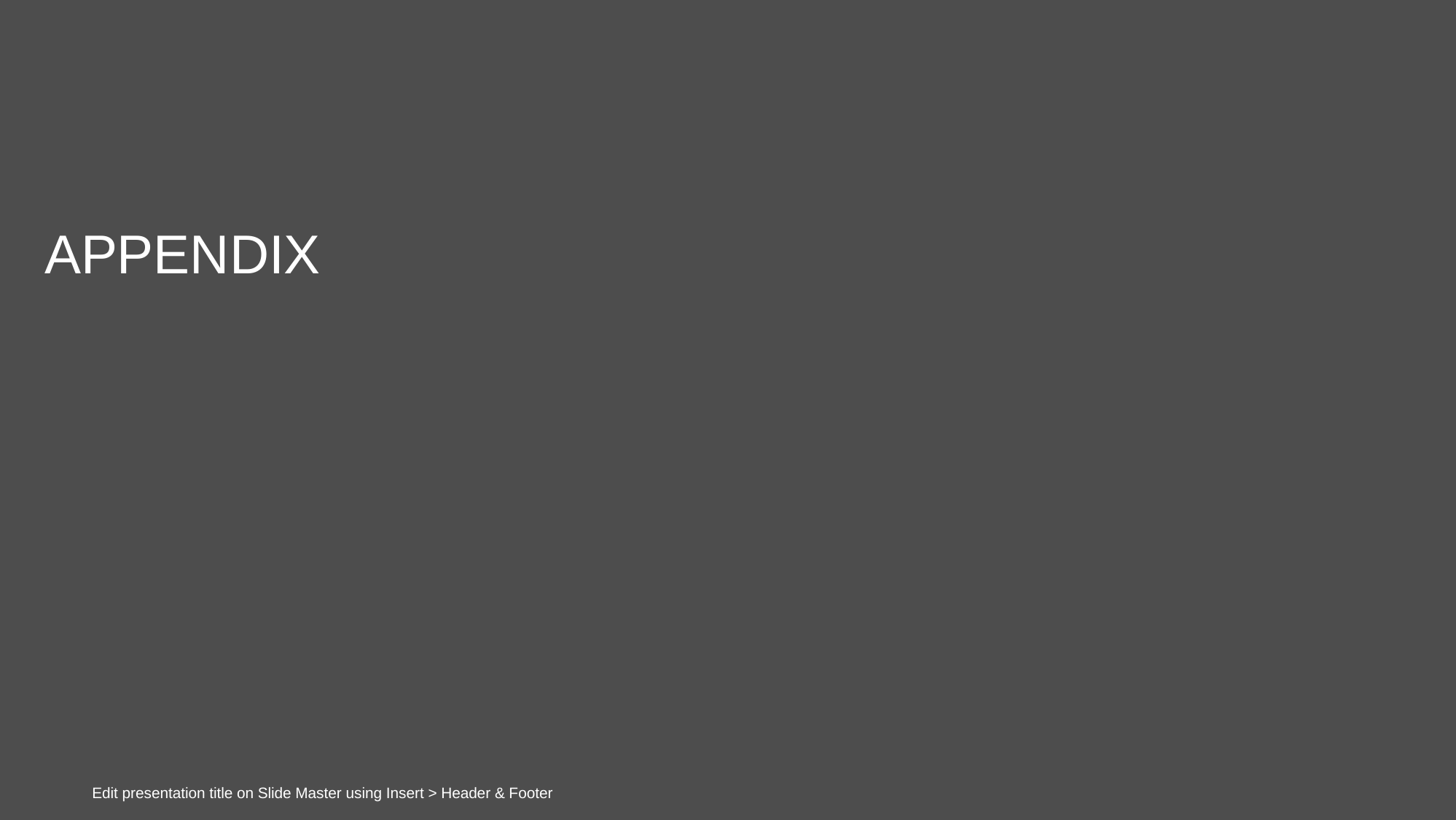

# APPENDIX
7
Edit presentation title on Slide Master using Insert > Header & Footer